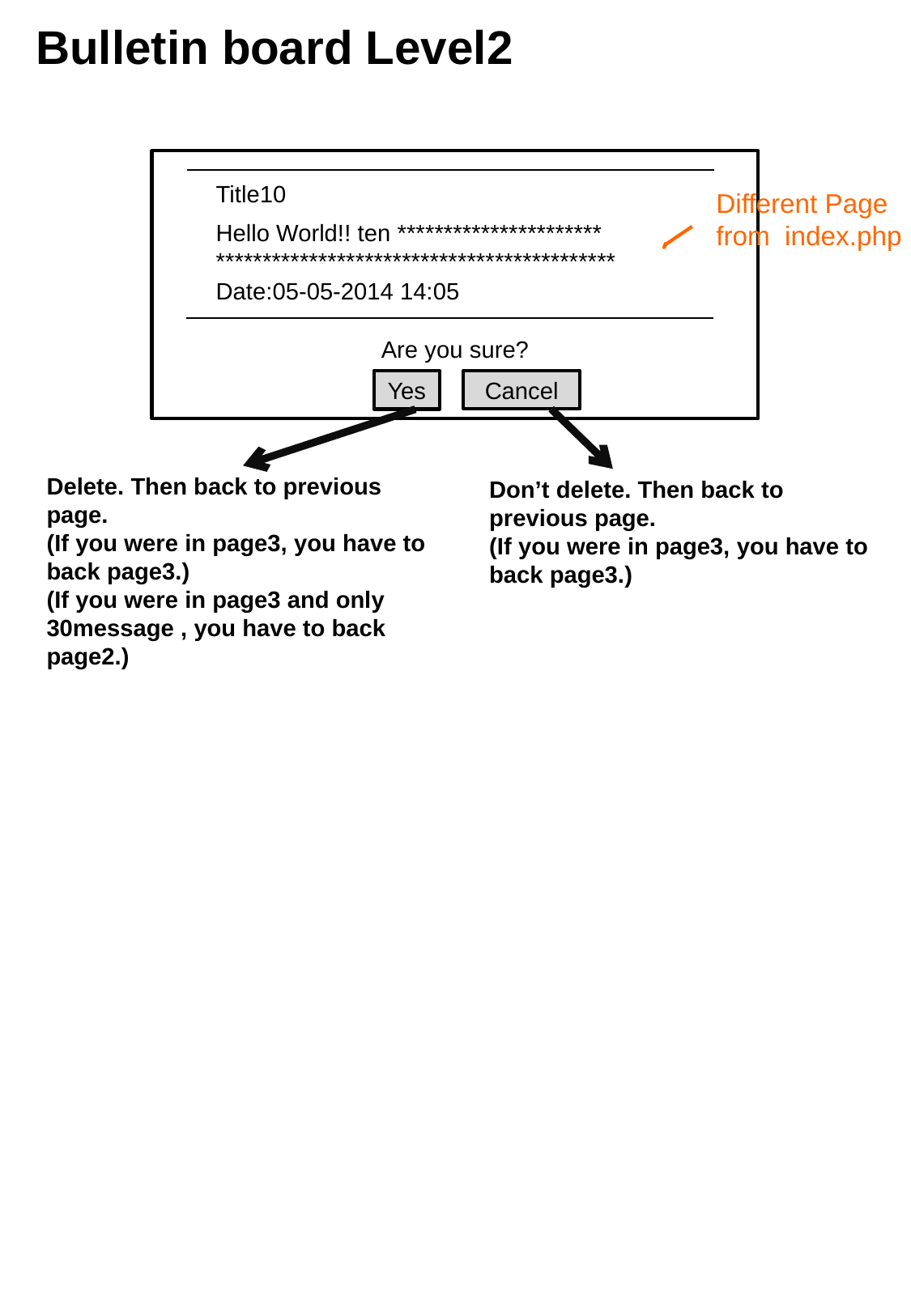

Bulletin board Level2

Different Page from  index.php
Title10

Hello World!! ten **********************
*******************************************
Date:05-05-2014 14:05
Are you sure?
Cancel
Yes
Delete. Then back to previous page.
(If you were in page3, you have to back page3.)
(If you were in page3 and only 30message , you have to back page2.)
Don’t delete. Then back to previous page.
(If you were in page3, you have to back page3.)